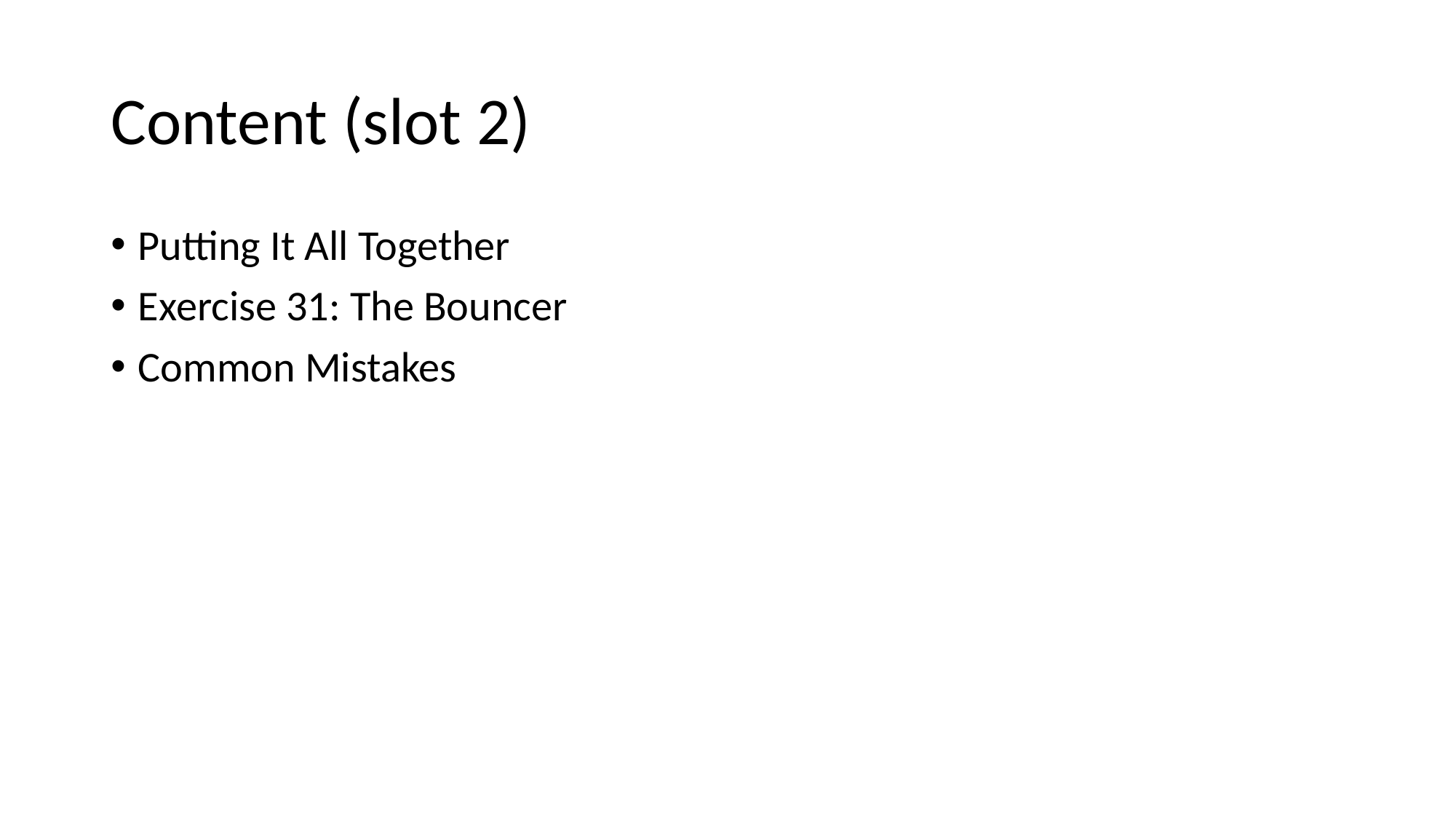

# Content (slot 2)
Putting It All Together
Exercise 31: The Bouncer
Common Mistakes